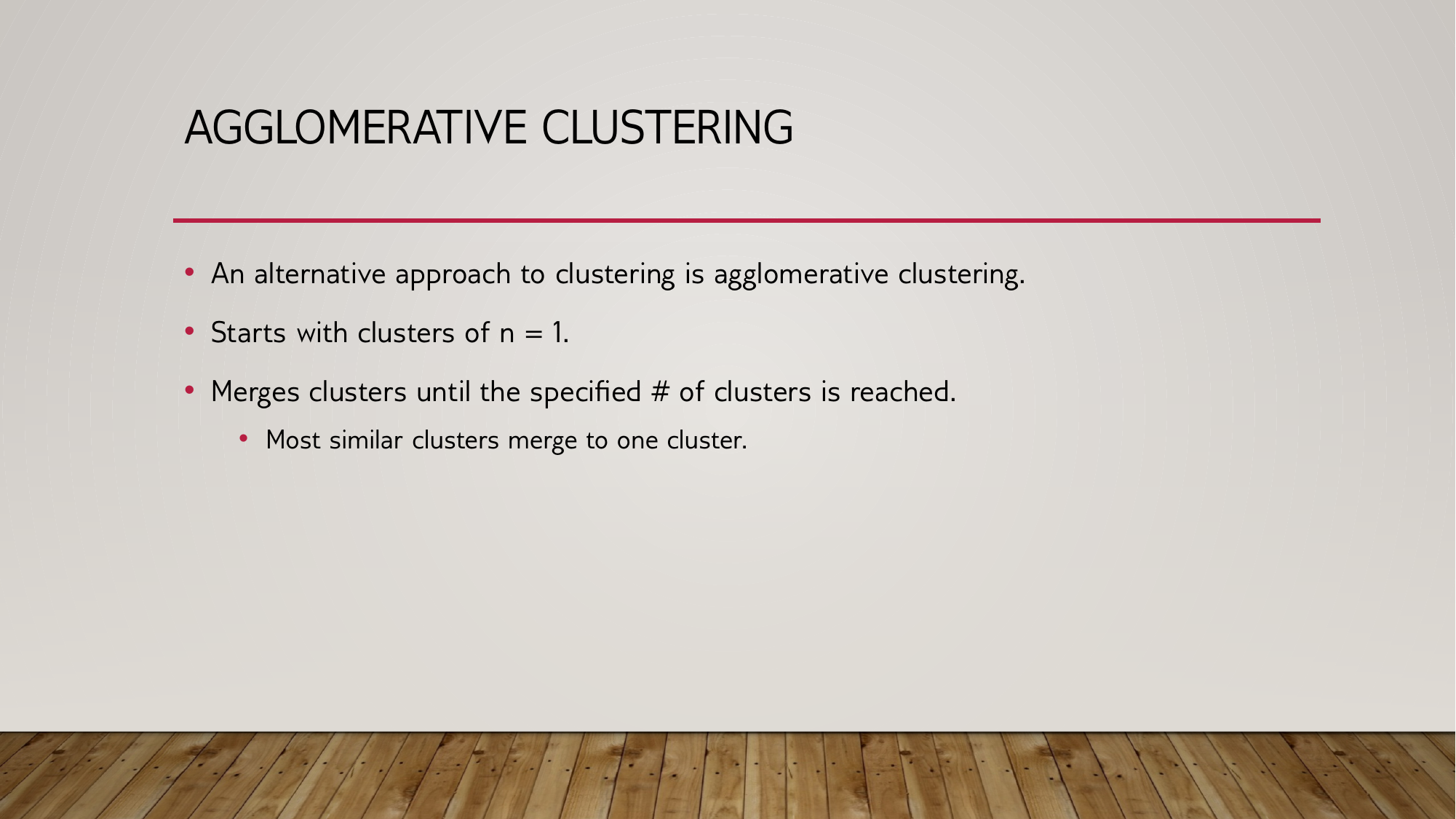

# Agglomerative Clustering
An alternative approach to clustering is agglomerative clustering.
Starts with clusters of n = 1.
Merges clusters until the specified # of clusters is reached.
Most similar clusters merge to one cluster.